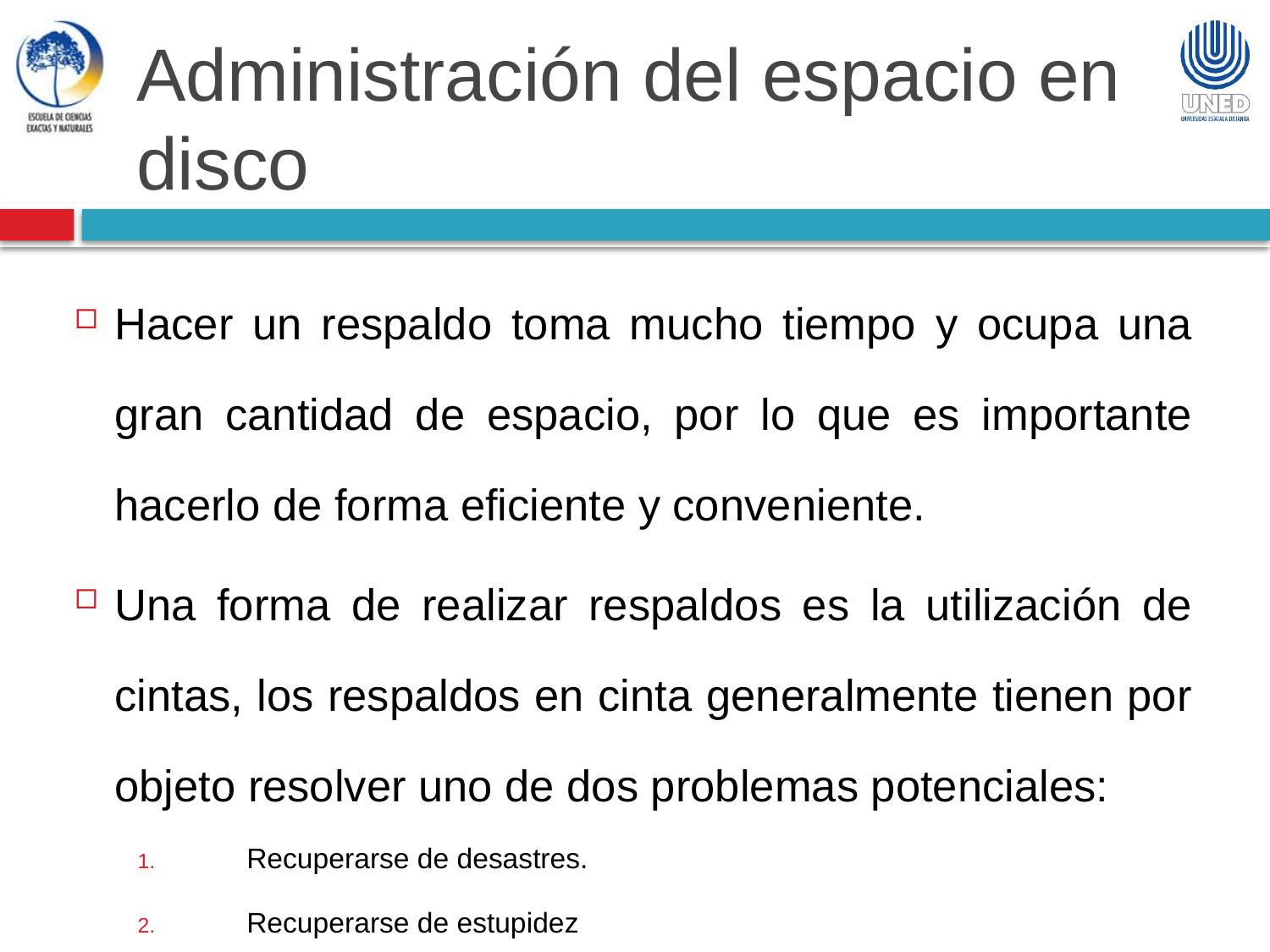

Administración del espacio en disco
Hacer un respaldo toma mucho tiempo y ocupa una gran cantidad de espacio, por lo que es importante hacerlo de forma eficiente y conveniente.
Una forma de realizar respaldos es la utilización de cintas, los respaldos en cinta generalmente tienen por objeto resolver uno de dos problemas potenciales:
Recuperarse de desastres.
Recuperarse de estupidez